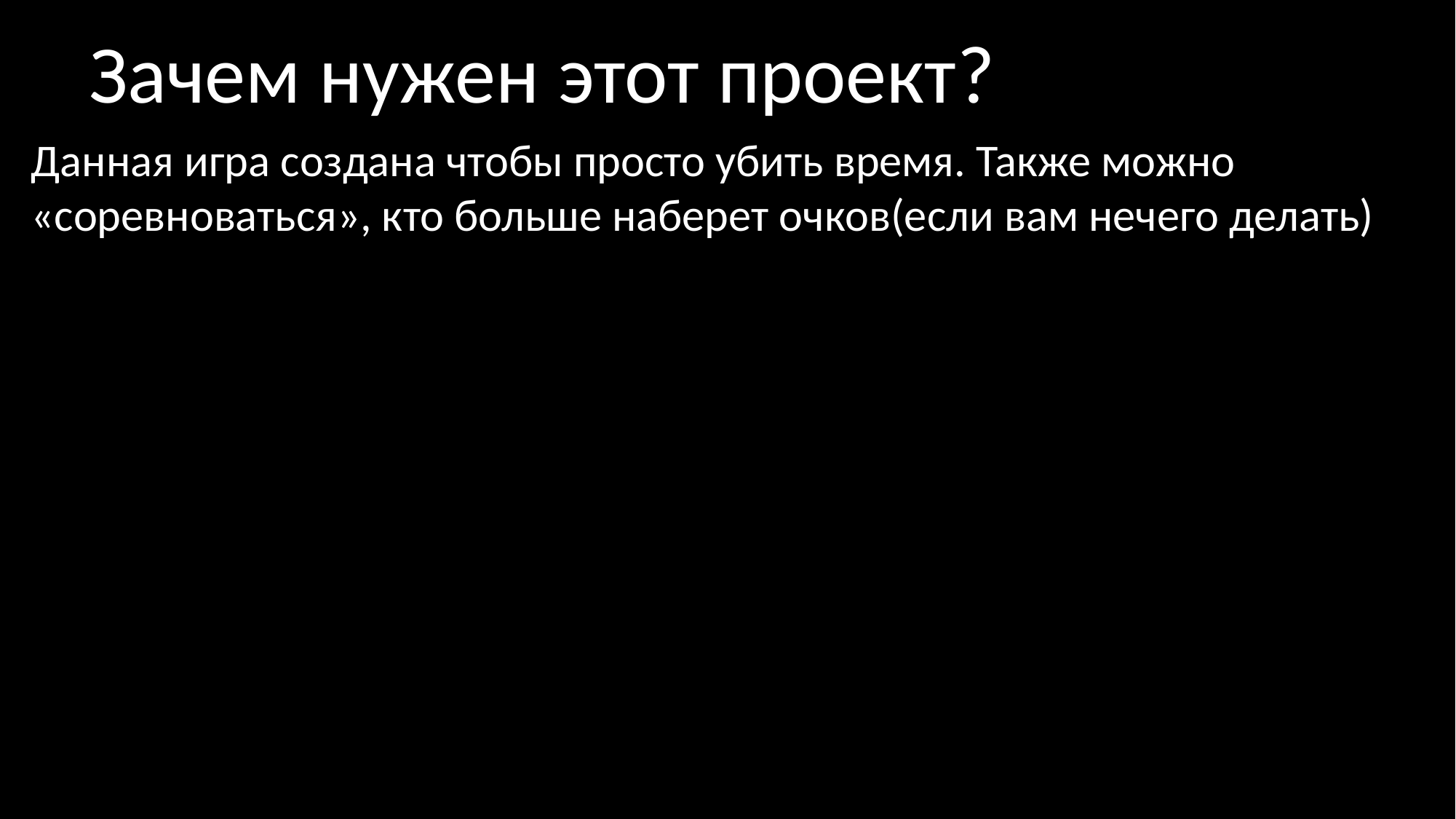

Зачем нужен этот проект?
Данная игра создана чтобы просто убить время. Также можно «соревноваться», кто больше наберет очков(если вам нечего делать)